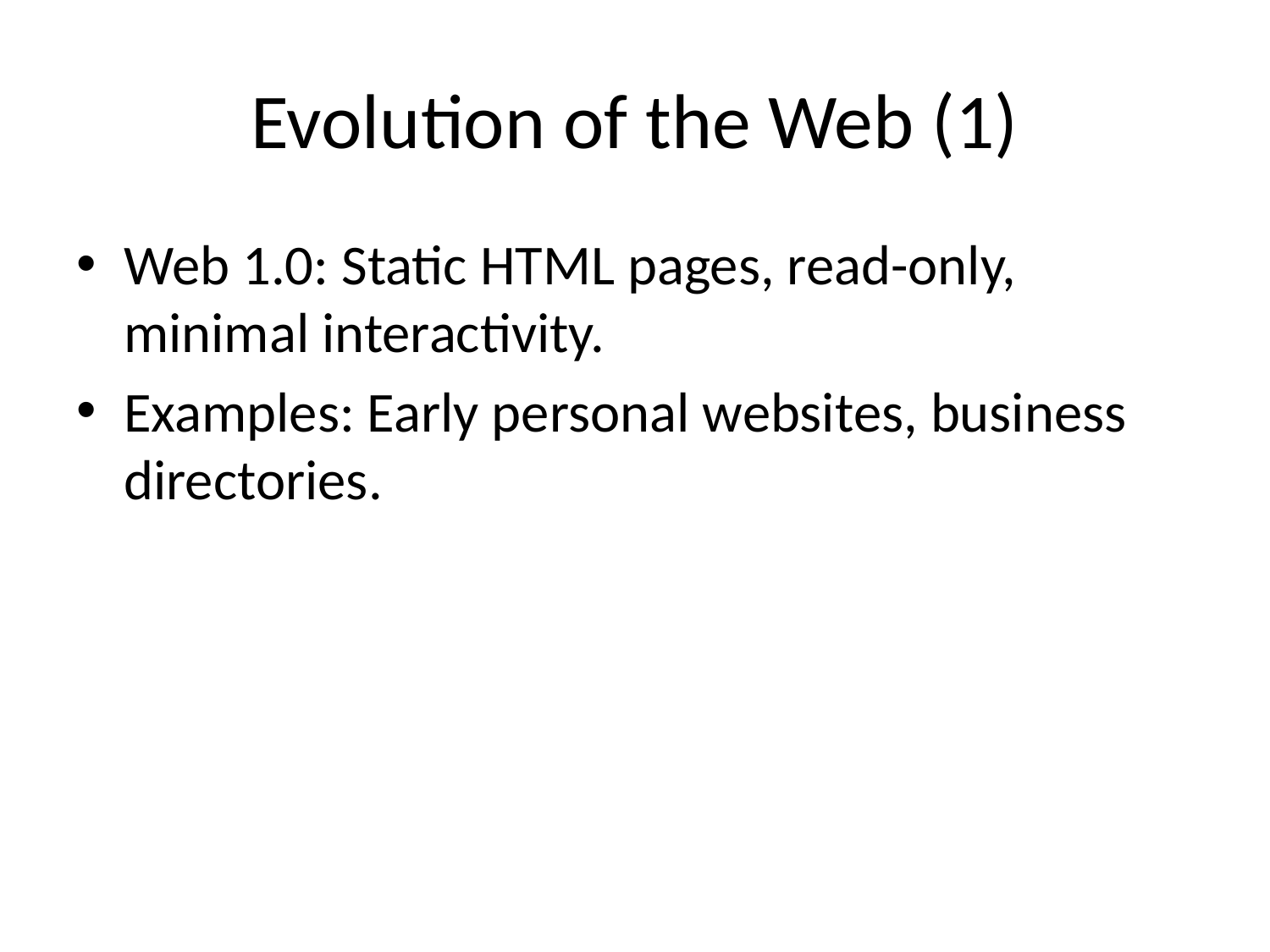

# Evolution of the Web (1)
Web 1.0: Static HTML pages, read-only, minimal interactivity.
Examples: Early personal websites, business directories.